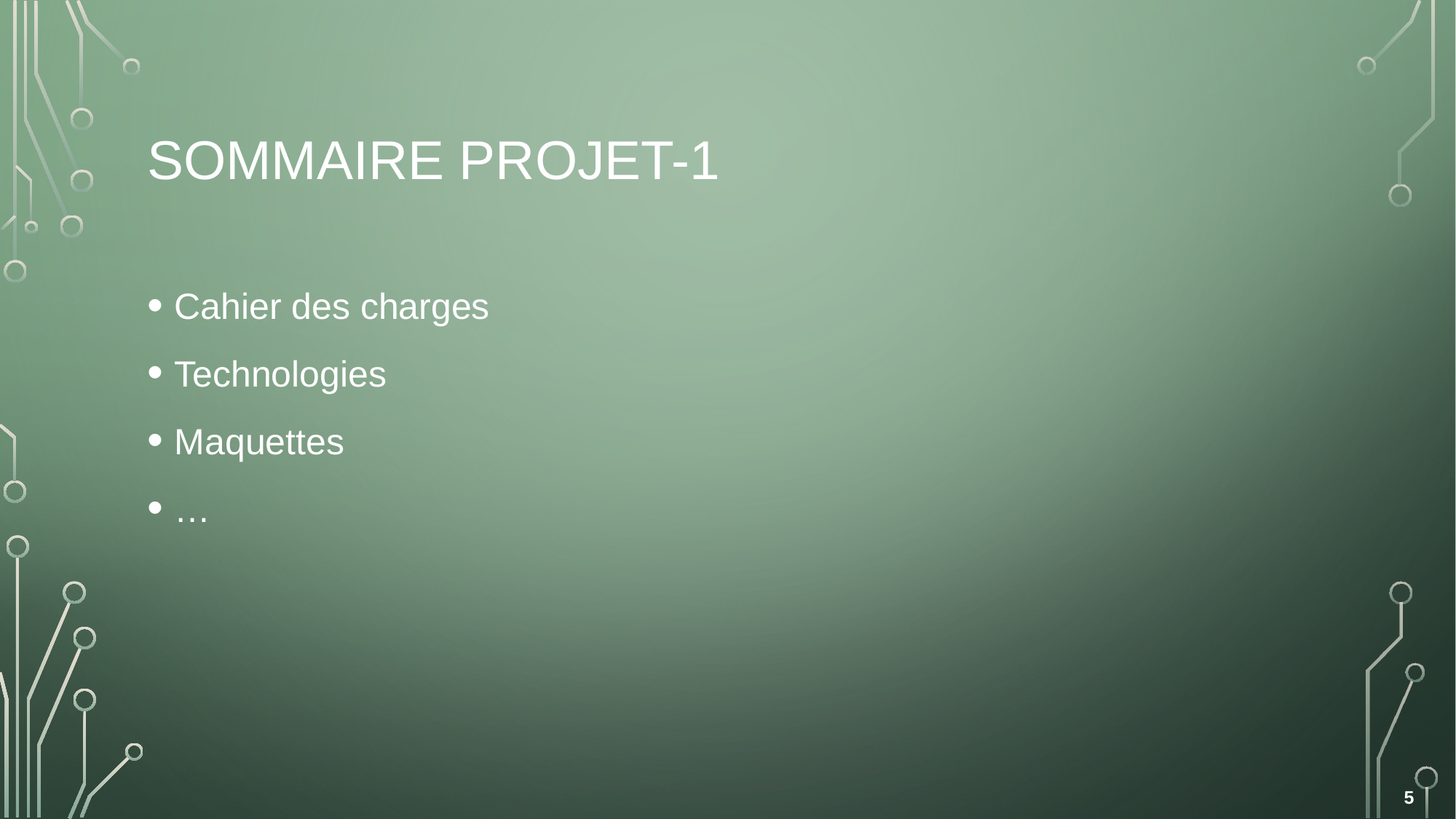

# Sommaire projet-1
Cahier des charges
Technologies
Maquettes
…
5